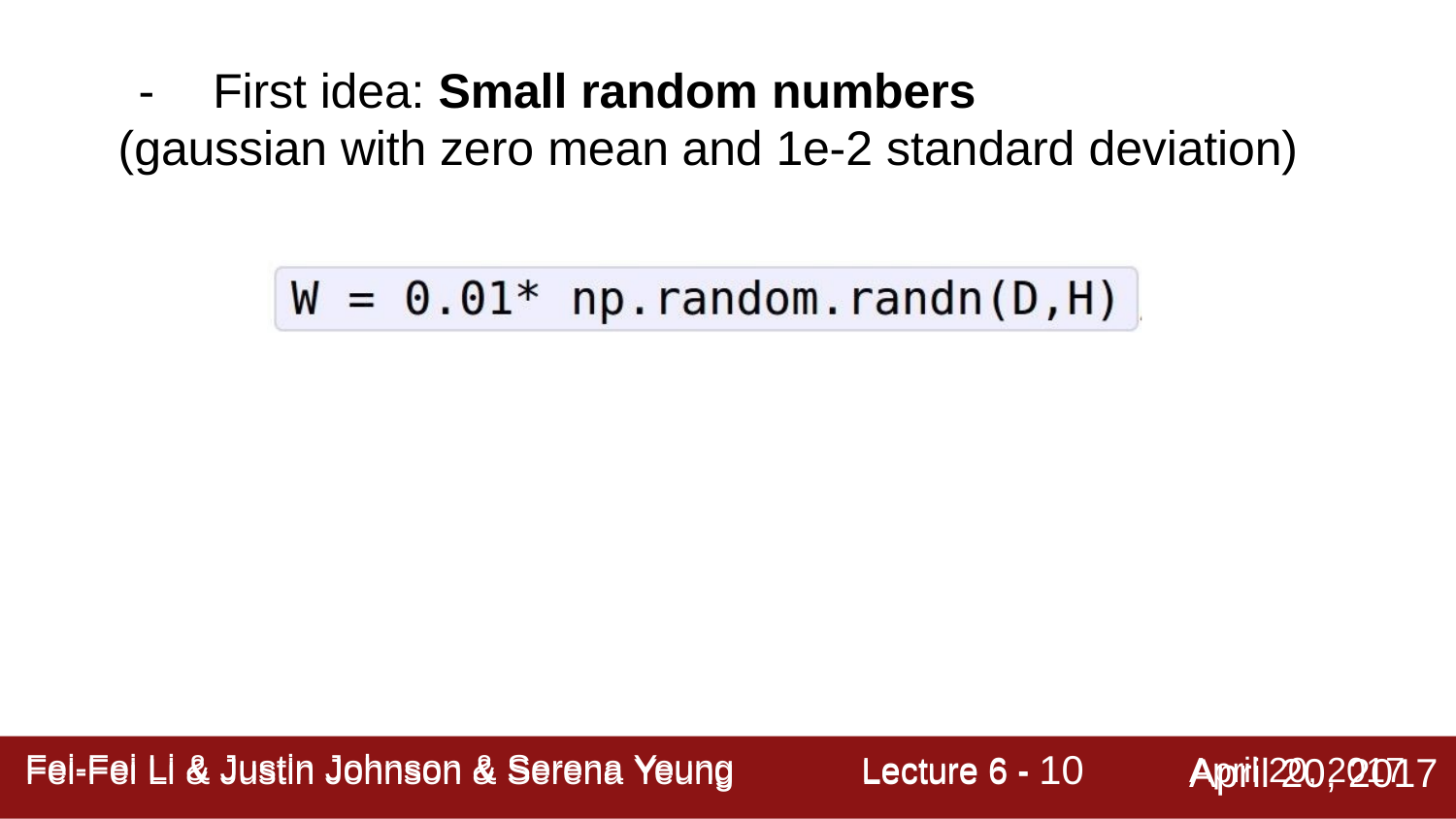

# -	First idea: Small random numbers
(gaussian with zero mean and 1e-2 standard deviation)

Lecture 6 - 10
April 20, 2017
Fei-Fei Li & Justin Johnson & Serena Yeung
Fei-Fei Li & Justin Johnson & Serena Yeung	Lecture 6 -	April 20, 2017